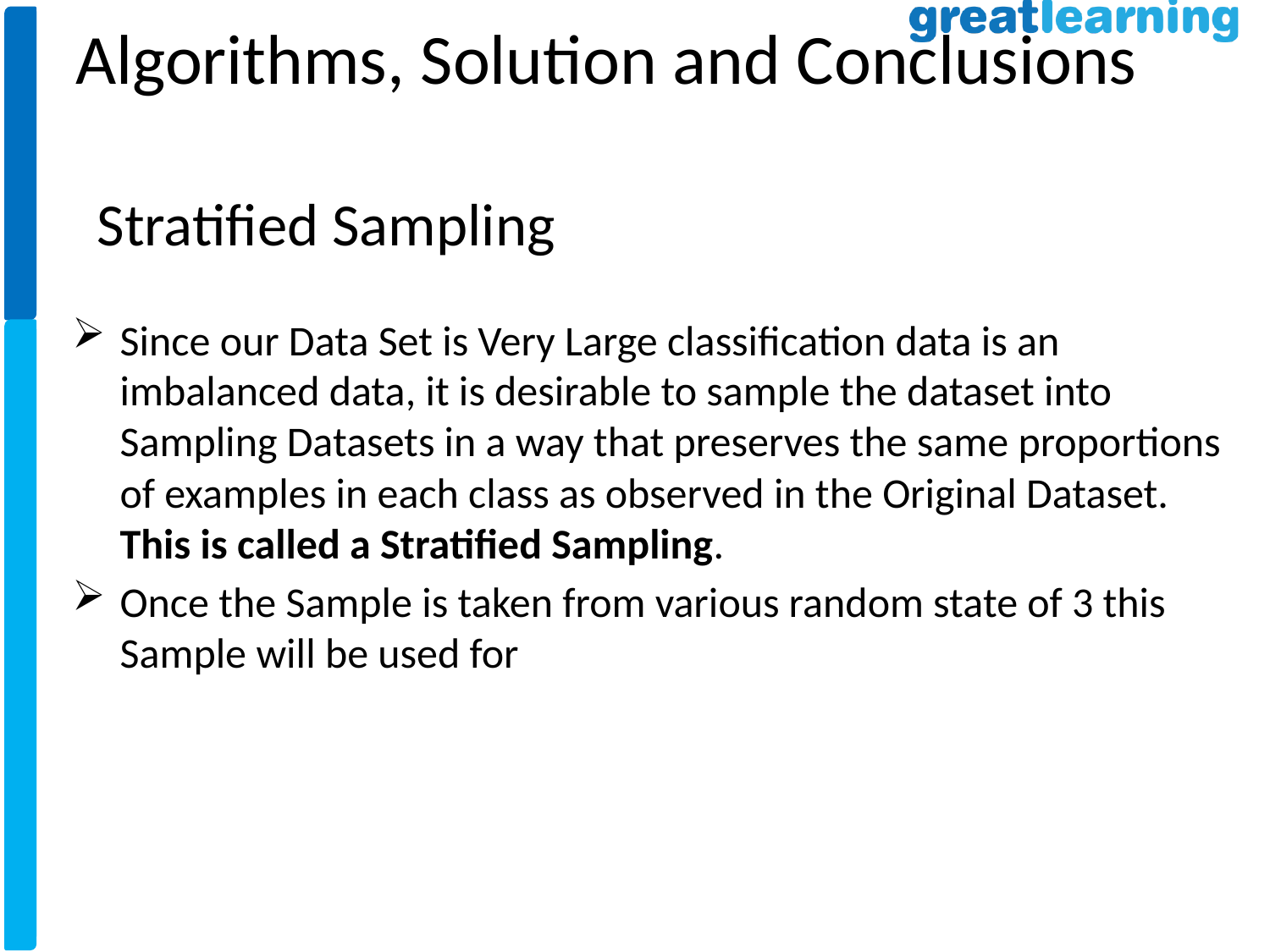

Algorithms, Solution and Conclusions

Stratified Sampling
Since our Data Set is Very Large classification data is an imbalanced data, it is desirable to sample the dataset into Sampling Datasets in a way that preserves the same proportions of examples in each class as observed in the Original Dataset. This is called a Stratified Sampling.
Once the Sample is taken from various random state of 3 this Sample will be used for